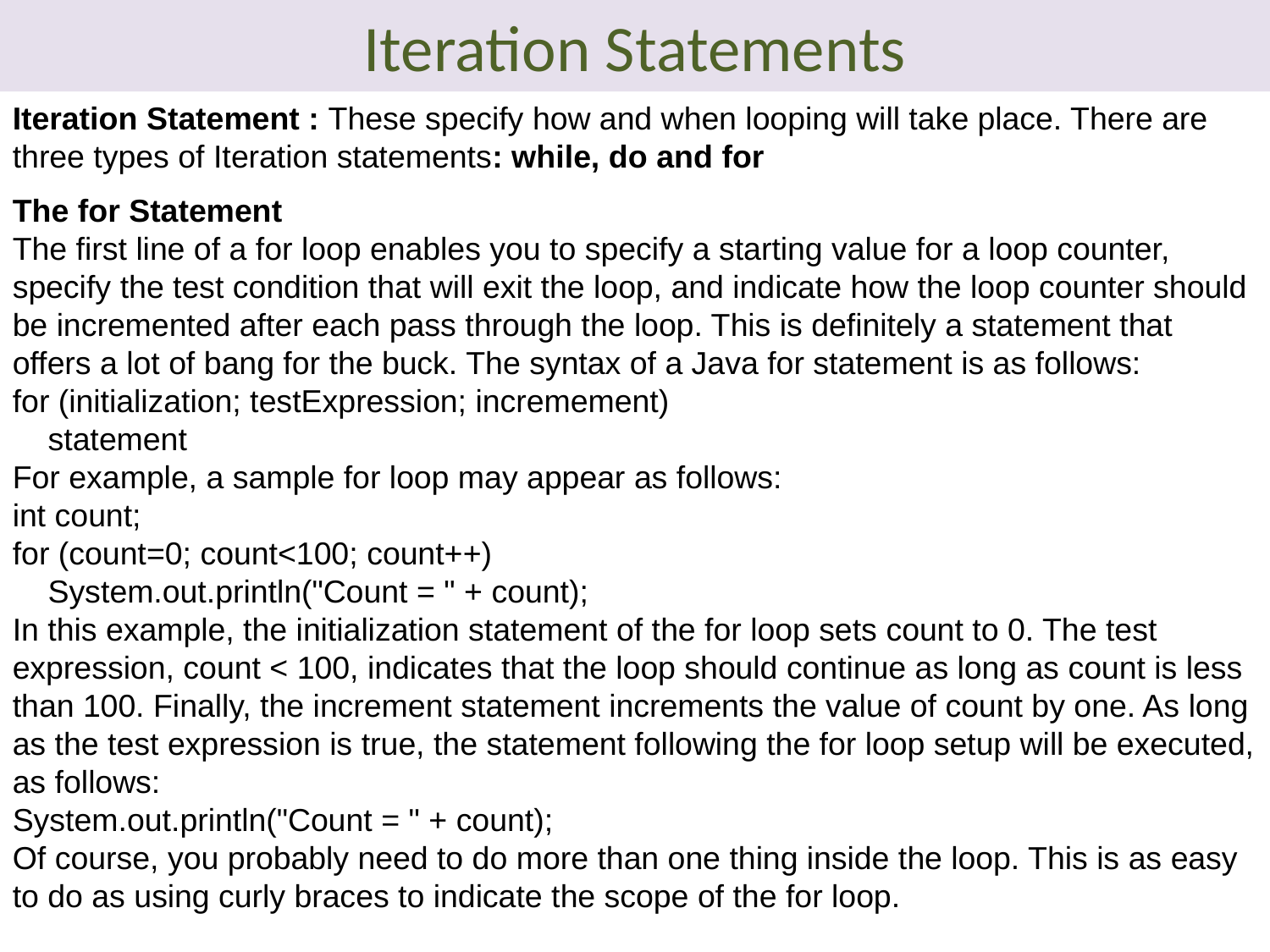

Iteration Statements
Iteration Statement : These specify how and when looping will take place. There are three types of Iteration statements: while, do and for
The for Statement
The first line of a for loop enables you to specify a starting value for a loop counter, specify the test condition that will exit the loop, and indicate how the loop counter should be incremented after each pass through the loop. This is definitely a statement that offers a lot of bang for the buck. The syntax of a Java for statement is as follows:
for (initialization; testExpression; incremement)
    statement
For example, a sample for loop may appear as follows:
int count;
for (count=0; count<100; count++)
    System.out.println("Count = " + count);
In this example, the initialization statement of the for loop sets count to 0. The test expression, count < 100, indicates that the loop should continue as long as count is less than 100. Finally, the increment statement increments the value of count by one. As long as the test expression is true, the statement following the for loop setup will be executed, as follows:
System.out.println("Count = " + count);
Of course, you probably need to do more than one thing inside the loop. This is as easy to do as using curly braces to indicate the scope of the for loop.